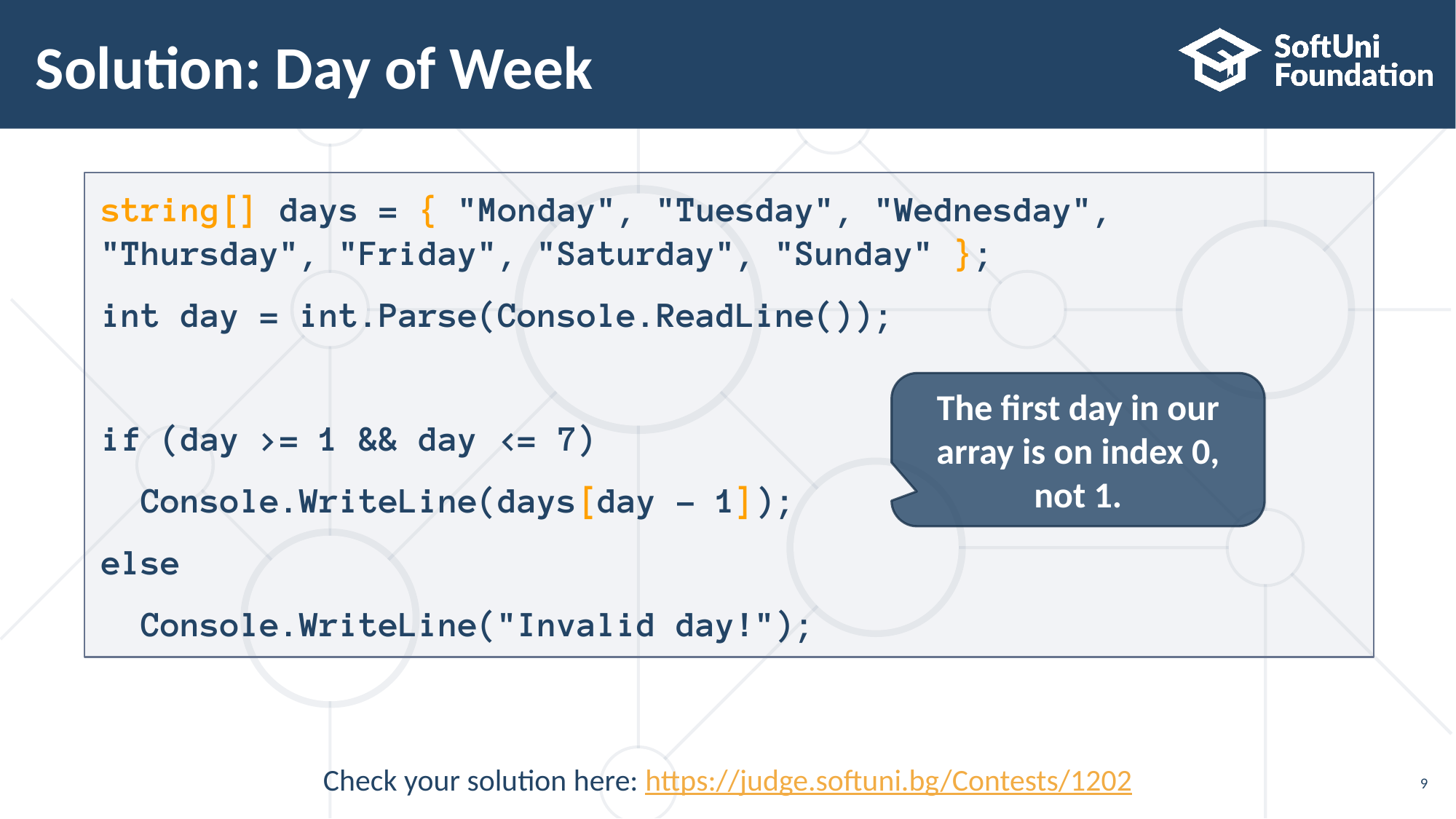

# Solution: Day of Week
string[] days = { "Monday", "Tuesday", "Wednesday",
"Thursday", "Friday", "Saturday", "Sunday" };
int day = int.Parse(Console.ReadLine());

if (day >= 1 && day <= 7)
  Console.WriteLine(days[day - 1]);
else
  Console.WriteLine("Invalid day!");
The first day in our array is on index 0, not 1.
Check your solution here: https://judge.softuni.bg/Contests/1202
9